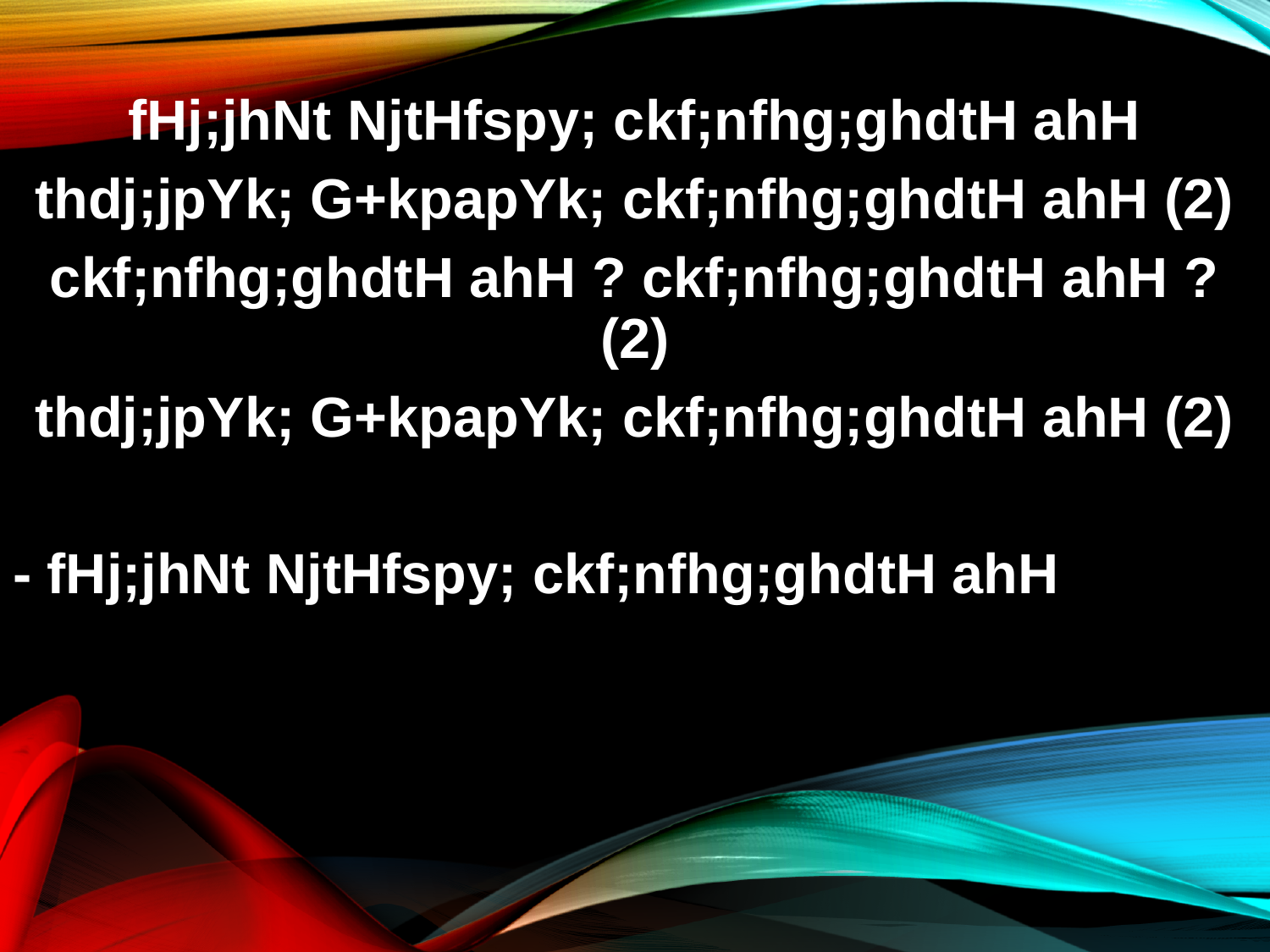

fHj;jhNt NjtHfspy; ckf;nfhg;ghdtH ahH
thdj;jpYk; G+kpapYk; ckf;nfhg;ghdtH ahH (2)
ckf;nfhg;ghdtH ahH ? ckf;nfhg;ghdtH ahH ? (2)
thdj;jpYk; G+kpapYk; ckf;nfhg;ghdtH ahH (2)

- fHj;jhNt NjtHfspy; ckf;nfhg;ghdtH ahH